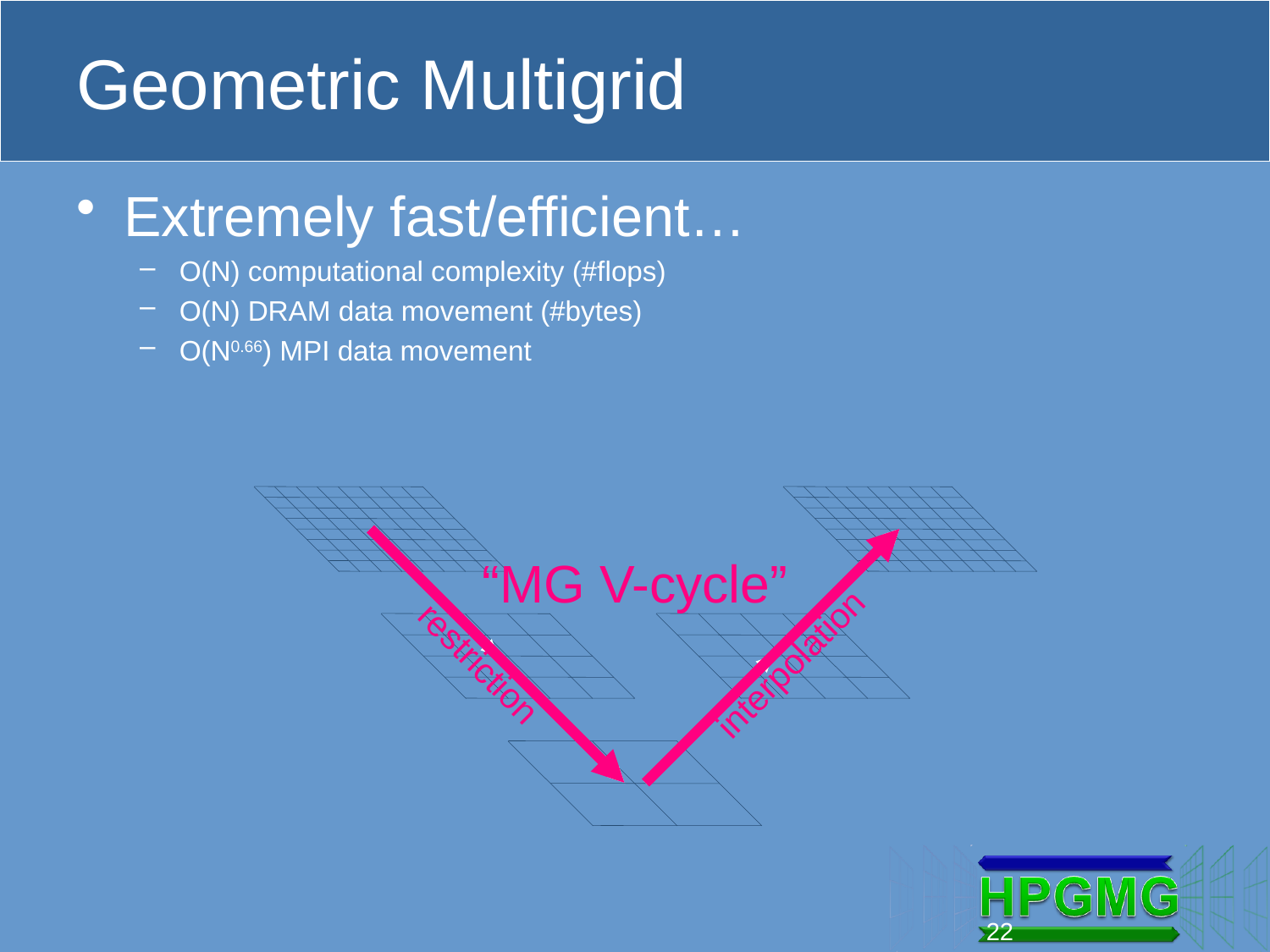

# Geometric Multigrid
Extremely fast/efficient…
O(N) computational complexity (#flops)
O(N) DRAM data movement (#bytes)
O(N0.66) MPI data movement
restriction
interpolation
“MG V-cycle”
22